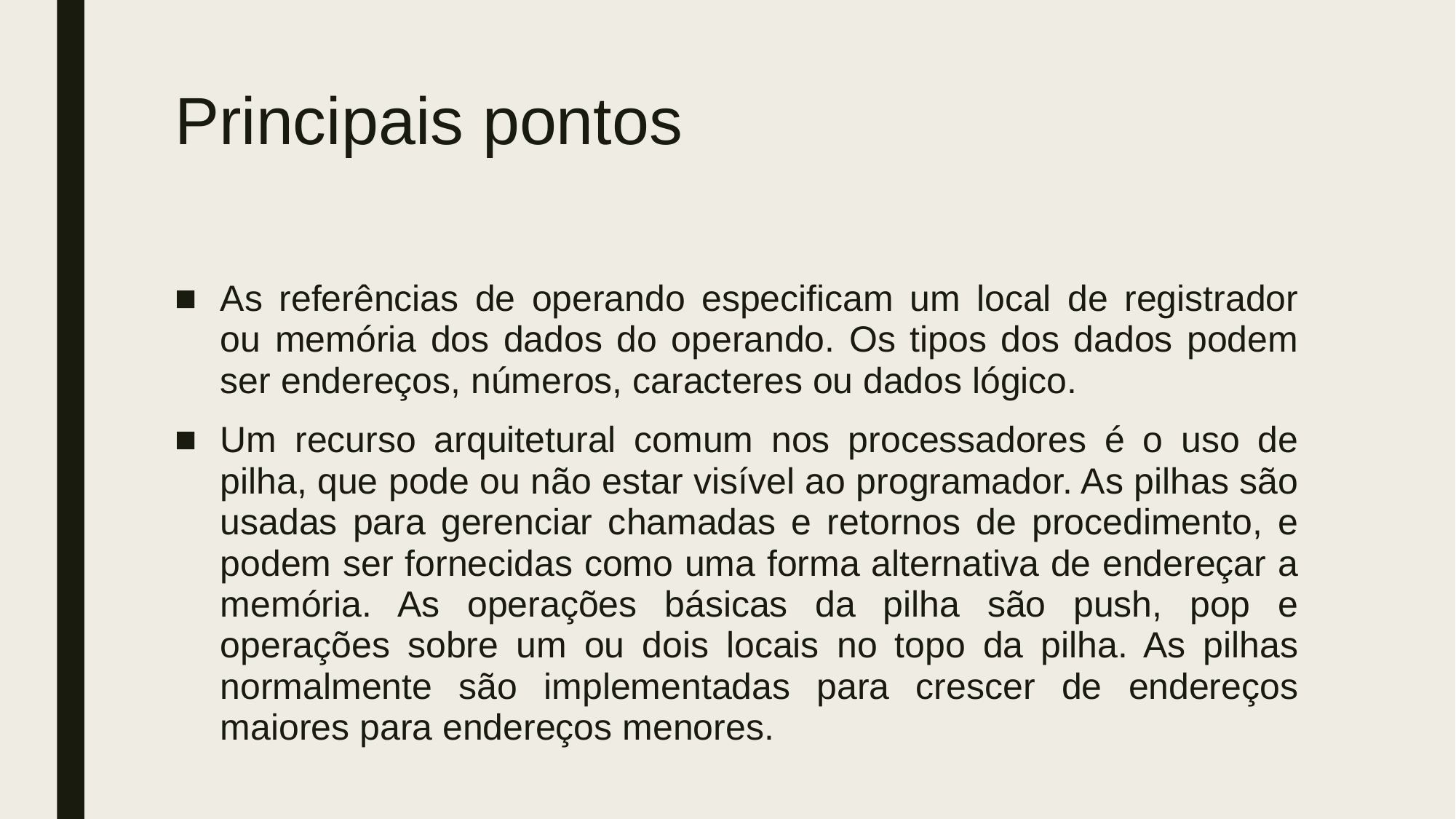

# Principais pontos
As referências de operando especificam um local de registrador ou memória dos dados do operando. Os tipos dos dados podem ser endereços, números, caracteres ou dados lógico.
Um recurso arquitetural comum nos processadores é o uso de pilha, que pode ou não estar visível ao programador. As pilhas são usadas para gerenciar chamadas e retornos de procedimento, e podem ser fornecidas como uma forma alternativa de endereçar a memória. As operações básicas da pilha são push, pop e operações sobre um ou dois locais no topo da pilha. As pilhas normalmente são implementadas para crescer de endereços maiores para endereços menores.